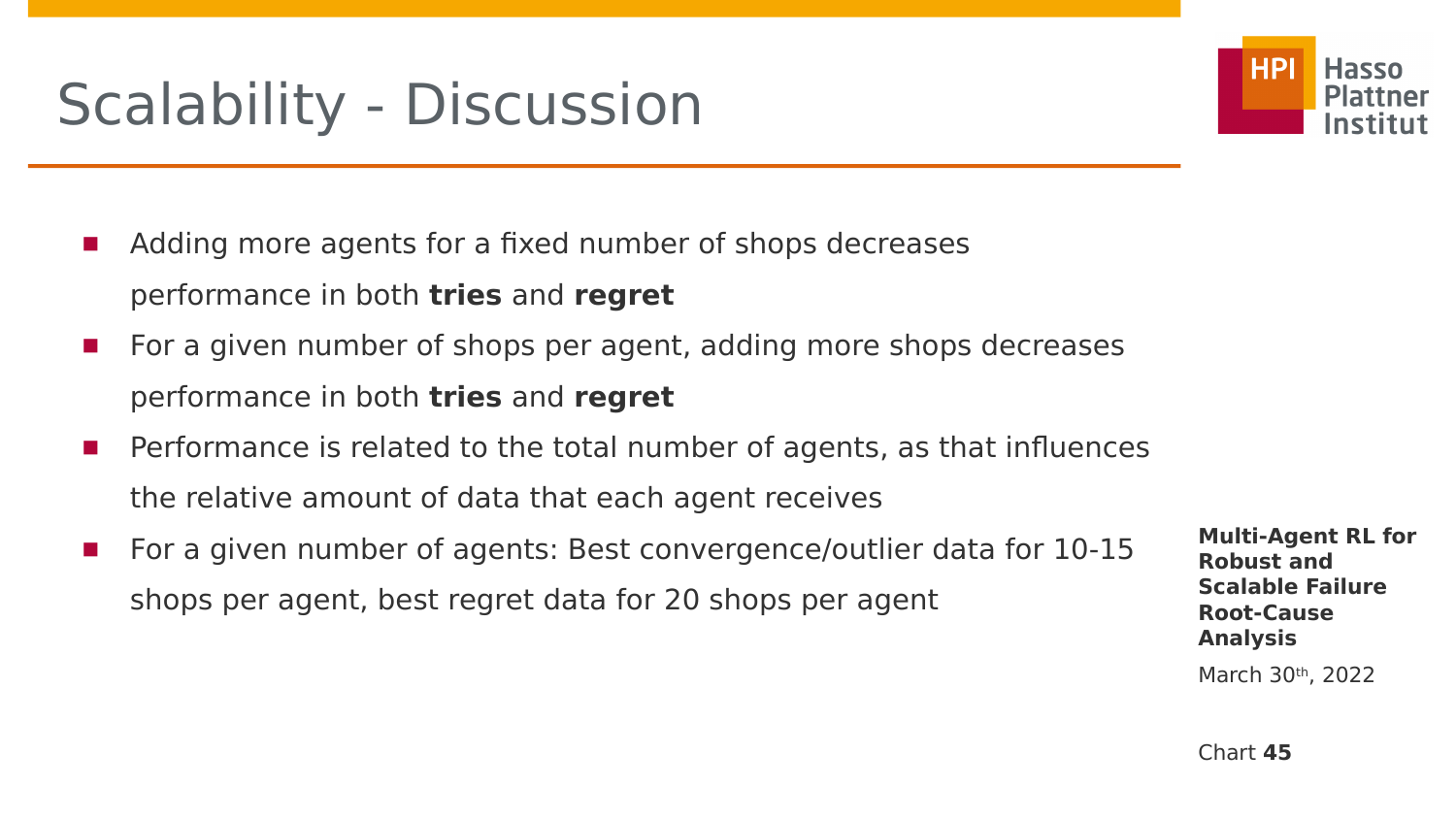

# Scalability - Discussion
Adding more agents for a fixed number of shops decreases performance in both tries and regret
For a given number of shops per agent, adding more shops decreases performance in both tries and regret
Performance is related to the total number of agents, as that influences the relative amount of data that each agent receives
For a given number of agents: Best convergence/outlier data for 10-15 shops per agent, best regret data for 20 shops per agent
Multi-Agent RL for Robust and Scalable Failure Root-Cause Analysis
March 30th, 2022
Chart 45